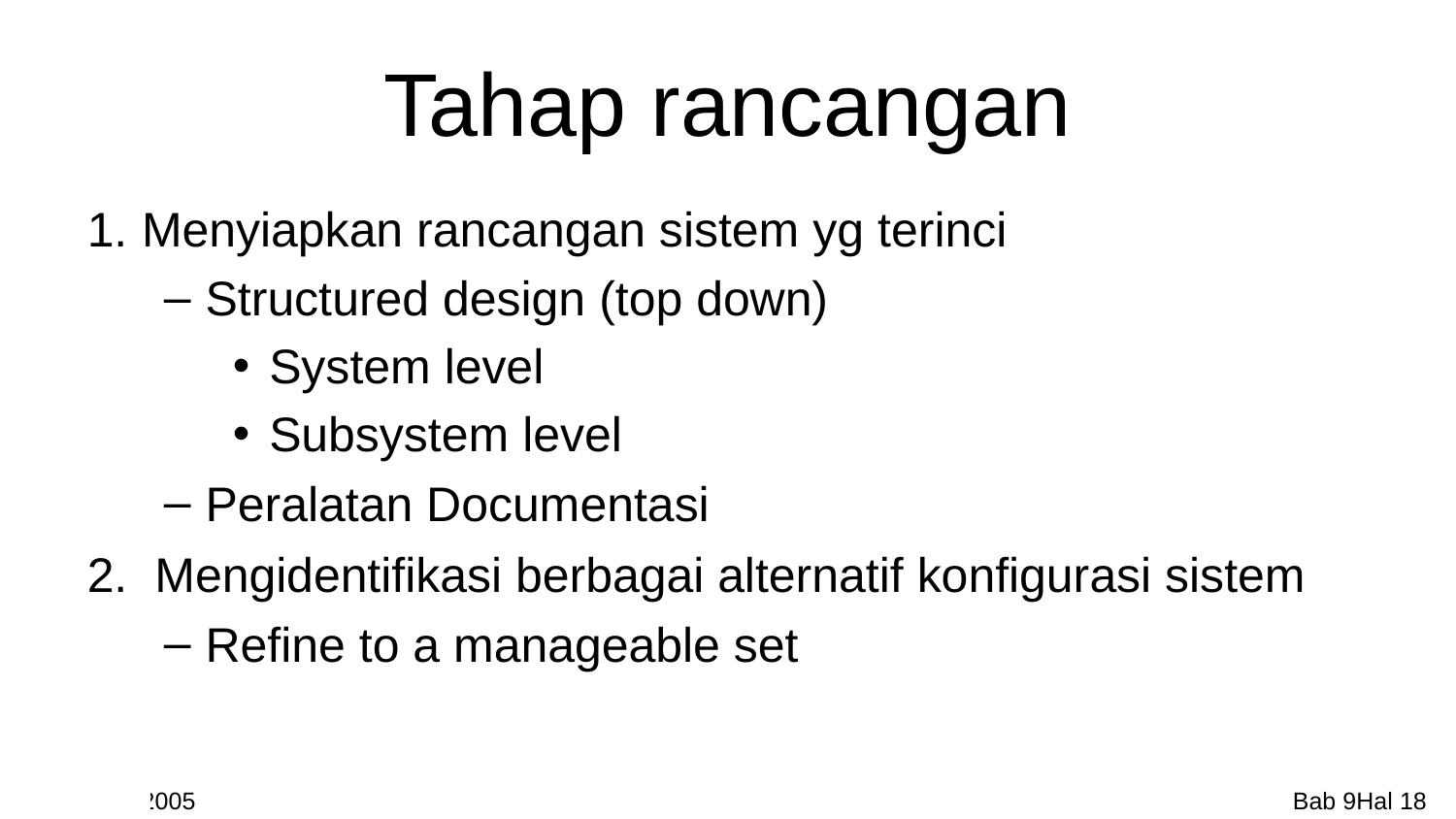

# Tahap rancangan
1.	Menyiapkan rancangan sistem yg terinci
Structured design (top down)
System level
Subsystem level
Peralatan Documentasi
2.  Mengidentifikasi berbagai alternatif konfigurasi sistem
Refine to a manageable set